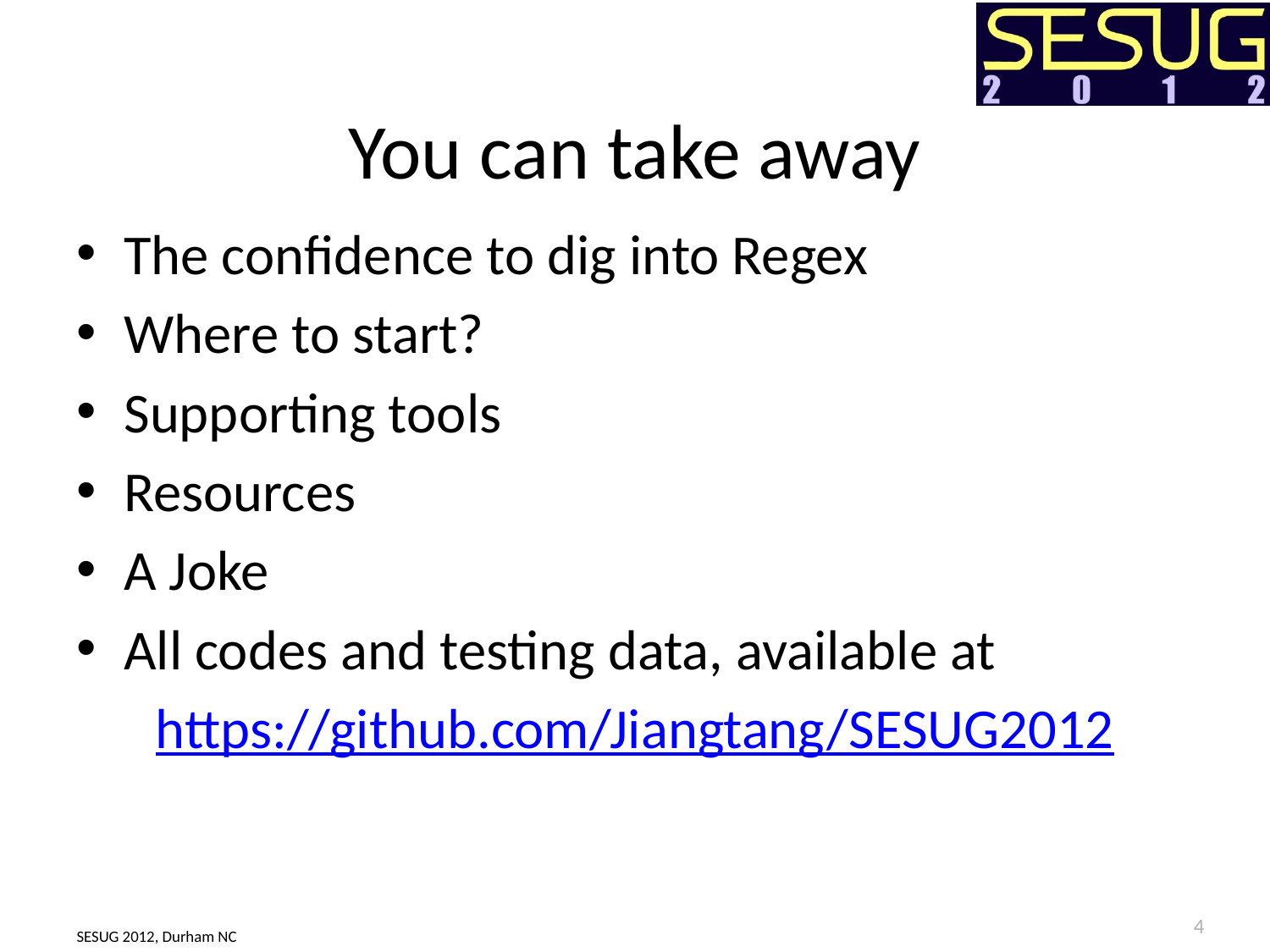

# You can take away
The confidence to dig into Regex
Where to start?
Supporting tools
Resources
A Joke
All codes and testing data, available at
https://github.com/Jiangtang/SESUG2012
4